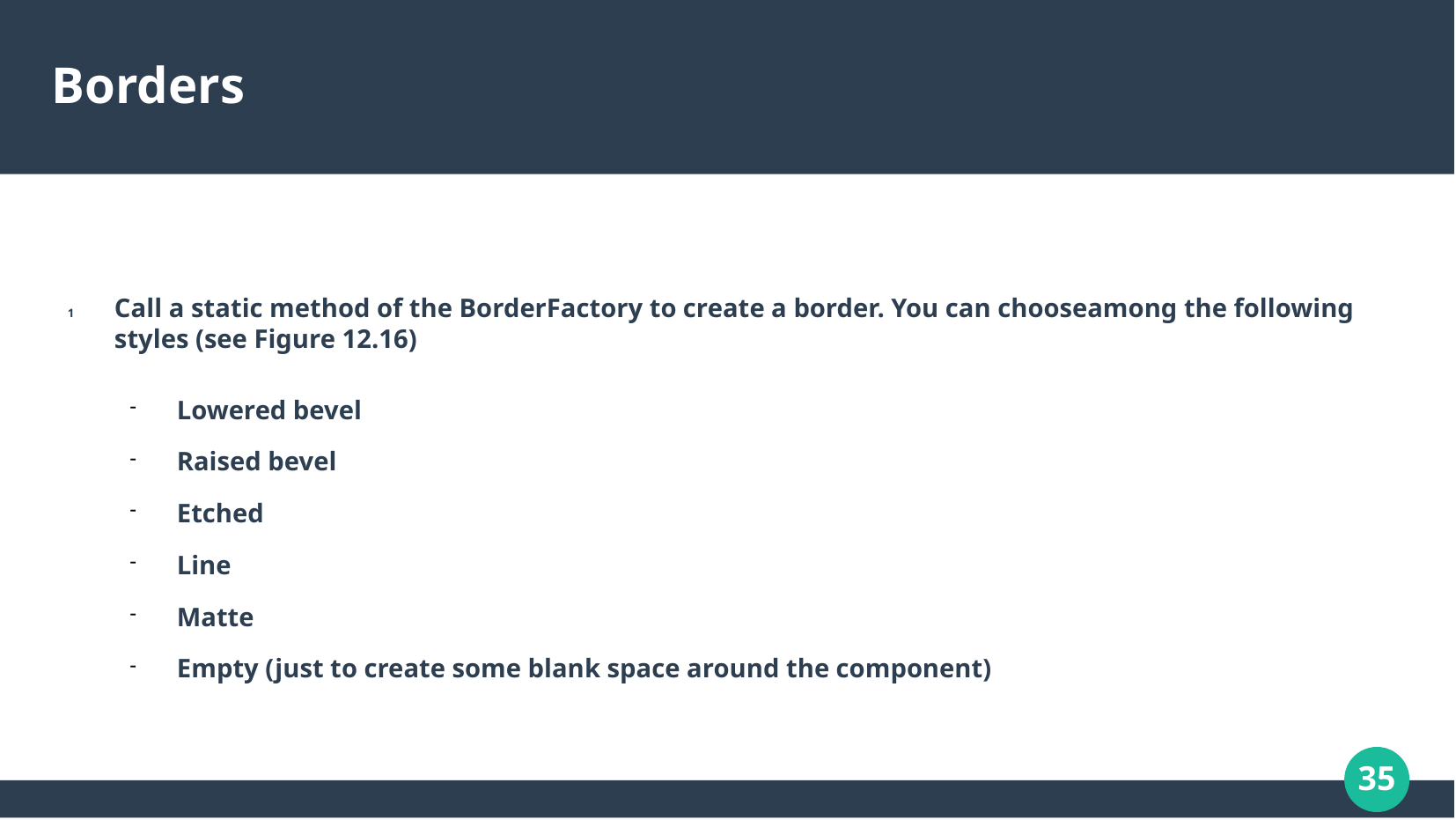

# Borders

Call a static method of the BorderFactory to create a border. You can chooseamong the following styles (see Figure 12.16)
Lowered bevel
Raised bevel
Etched
Line
Matte
Empty (just to create some blank space around the component)